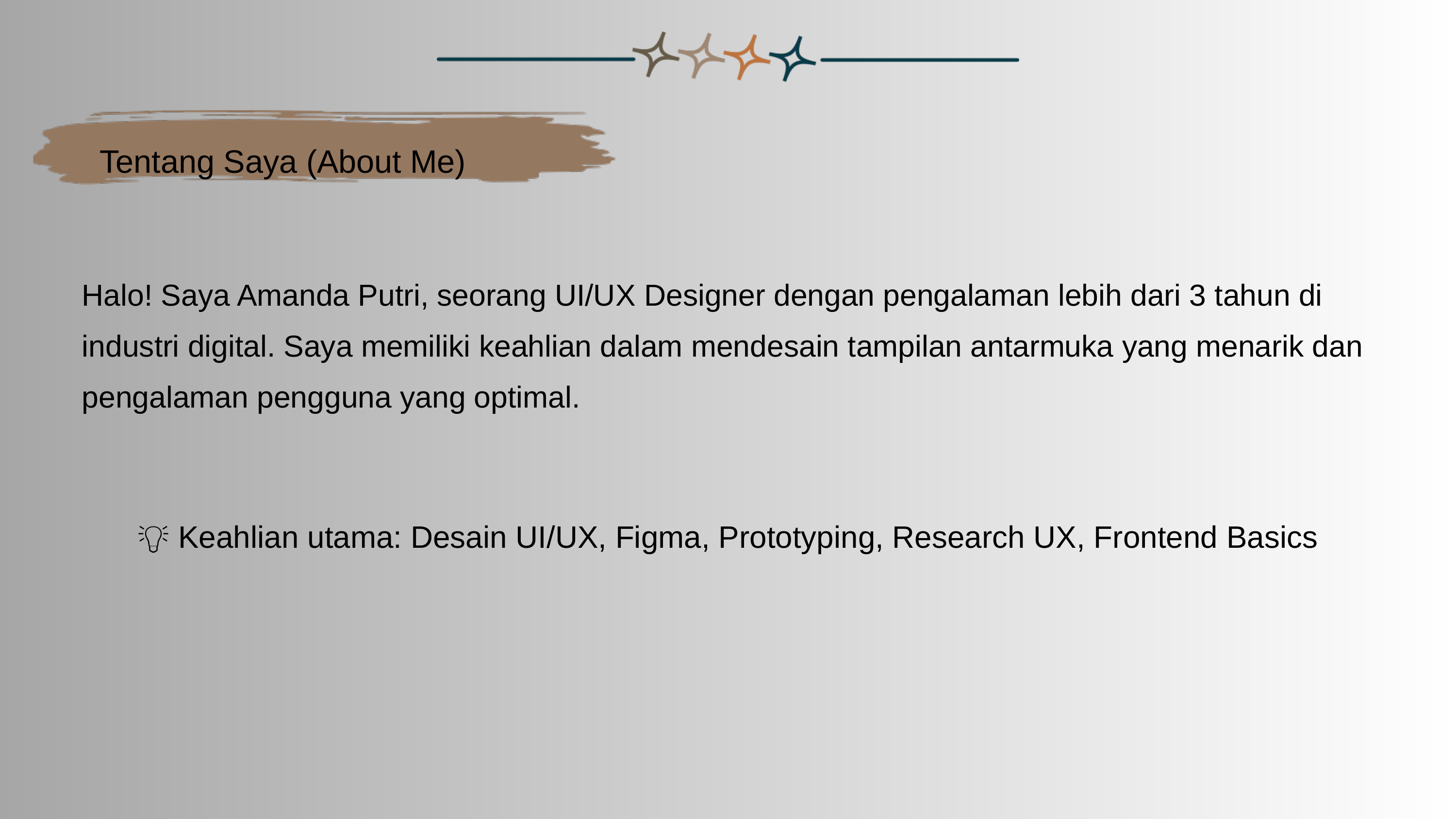

Tentang Saya (About Me)
Halo! Saya Amanda Putri, seorang UI/UX Designer dengan pengalaman lebih dari 3 tahun di industri digital. Saya memiliki keahlian dalam mendesain tampilan antarmuka yang menarik dan pengalaman pengguna yang optimal.
💡 Keahlian utama: Desain UI/UX, Figma, Prototyping, Research UX, Frontend Basics